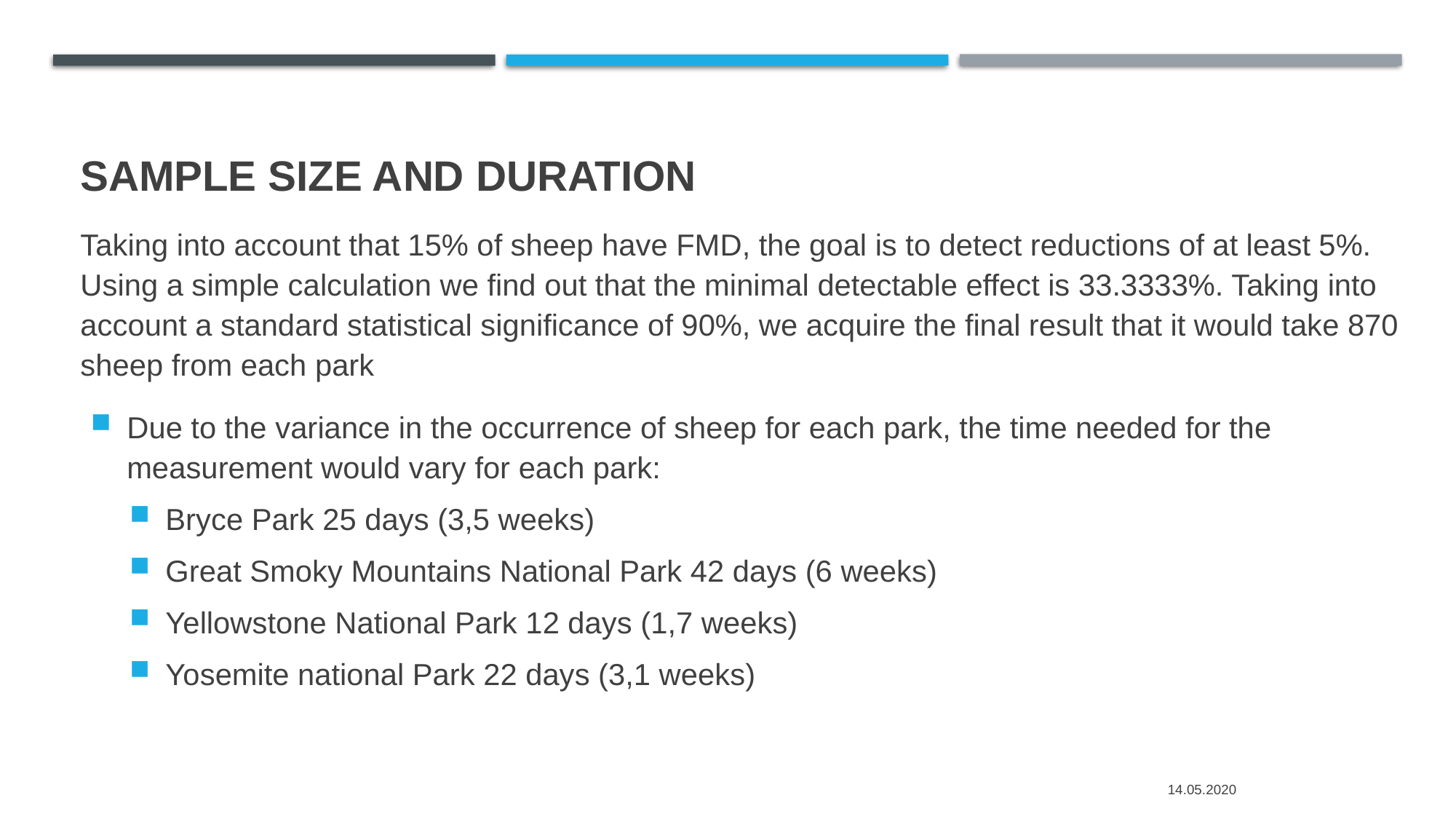

# Sample size and duration
Taking into account that 15% of sheep have FMD, the goal is to detect reductions of at least 5%. Using a simple calculation we find out that the minimal detectable effect is 33.3333%. Taking into account a standard statistical significance of 90%, we acquire the final result that it would take 870 sheep from each park
Due to the variance in the occurrence of sheep for each park, the time needed for the measurement would vary for each park:
Bryce Park 25 days (3,5 weeks)
Great Smoky Mountains National Park 42 days (6 weeks)
Yellowstone National Park 12 days (1,7 weeks)
Yosemite national Park 22 days (3,1 weeks)
14.05.2020